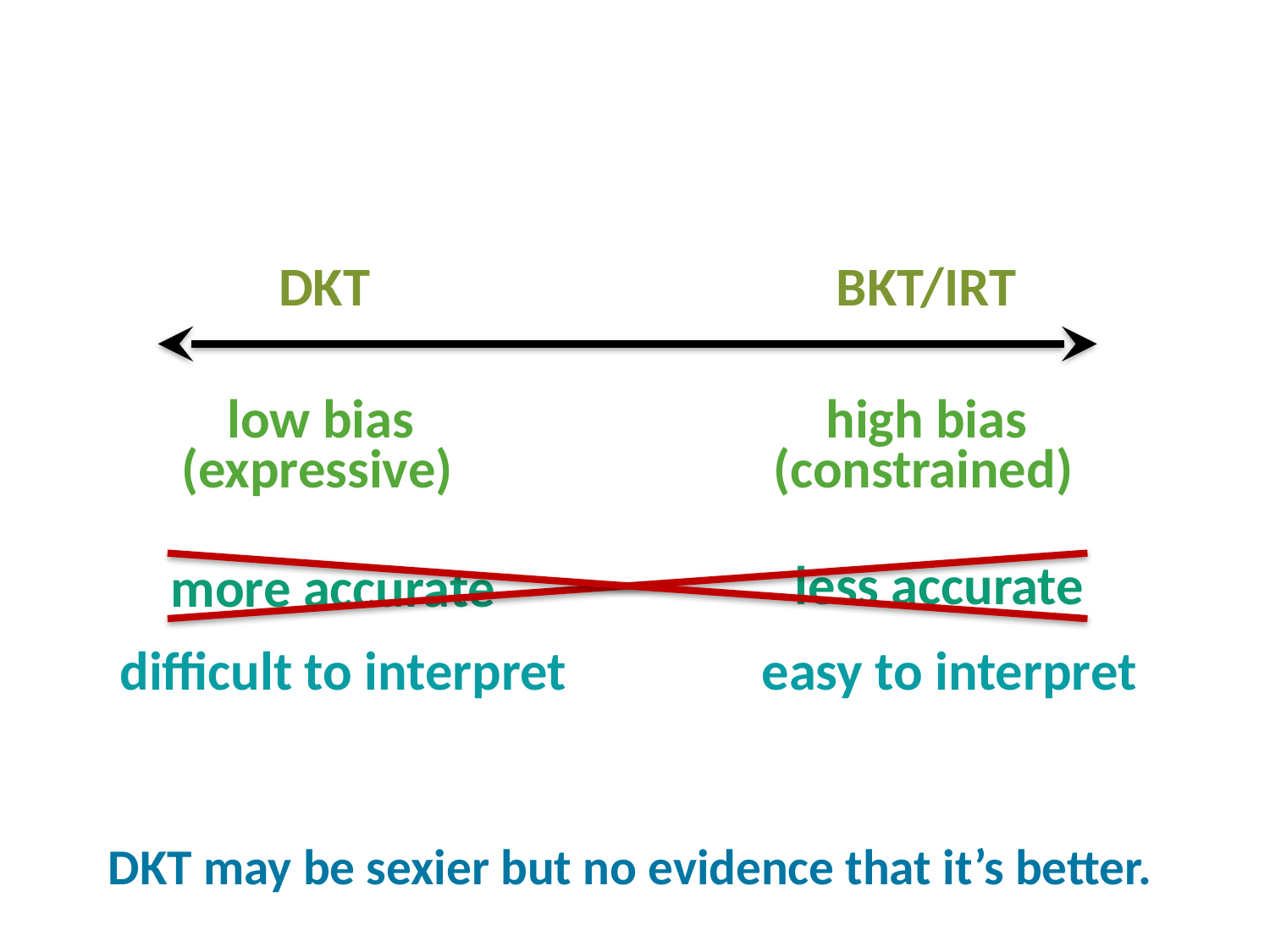

#
DKT
BKT/IRT
low bias
high bias
(expressive)
(constrained)
less accurate
more accurate
difficult to interpret
easy to interpret
DKT may be sexier but no evidence that it’s better.